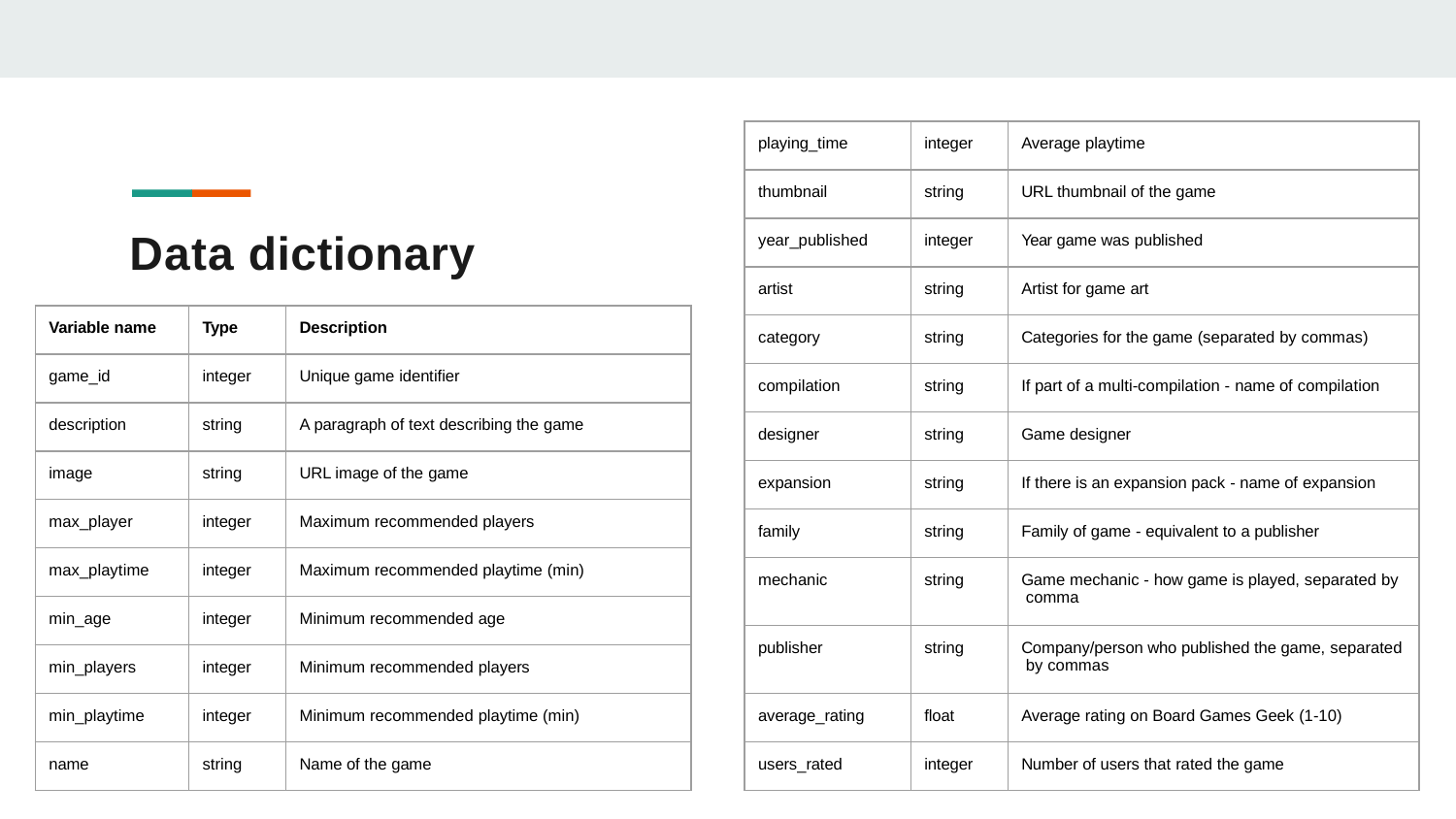

| playing\_time | integer | Average playtime |
| --- | --- | --- |
| thumbnail | string | URL thumbnail of the game |
| year\_published | integer | Year game was published |
| artist | string | Artist for game art |
| category | string | Categories for the game (separated by commas) |
| compilation | string | If part of a multi-compilation - name of compilation |
| designer | string | Game designer |
| expansion | string | If there is an expansion pack - name of expansion |
| family | string | Family of game - equivalent to a publisher |
| mechanic | string | Game mechanic - how game is played, separated by comma |
| publisher | string | Company/person who published the game, separated by commas |
| average\_rating | float | Average rating on Board Games Geek (1-10) |
| users\_rated | integer | Number of users that rated the game |
# Data dictionary
| Variable name | Type | Description |
| --- | --- | --- |
| game\_id | integer | Unique game identifier |
| description | string | A paragraph of text describing the game |
| image | string | URL image of the game |
| max\_player | integer | Maximum recommended players |
| max\_playtime | integer | Maximum recommended playtime (min) |
| min\_age | integer | Minimum recommended age |
| min\_players | integer | Minimum recommended players |
| min\_playtime | integer | Minimum recommended playtime (min) |
| name | string | Name of the game |